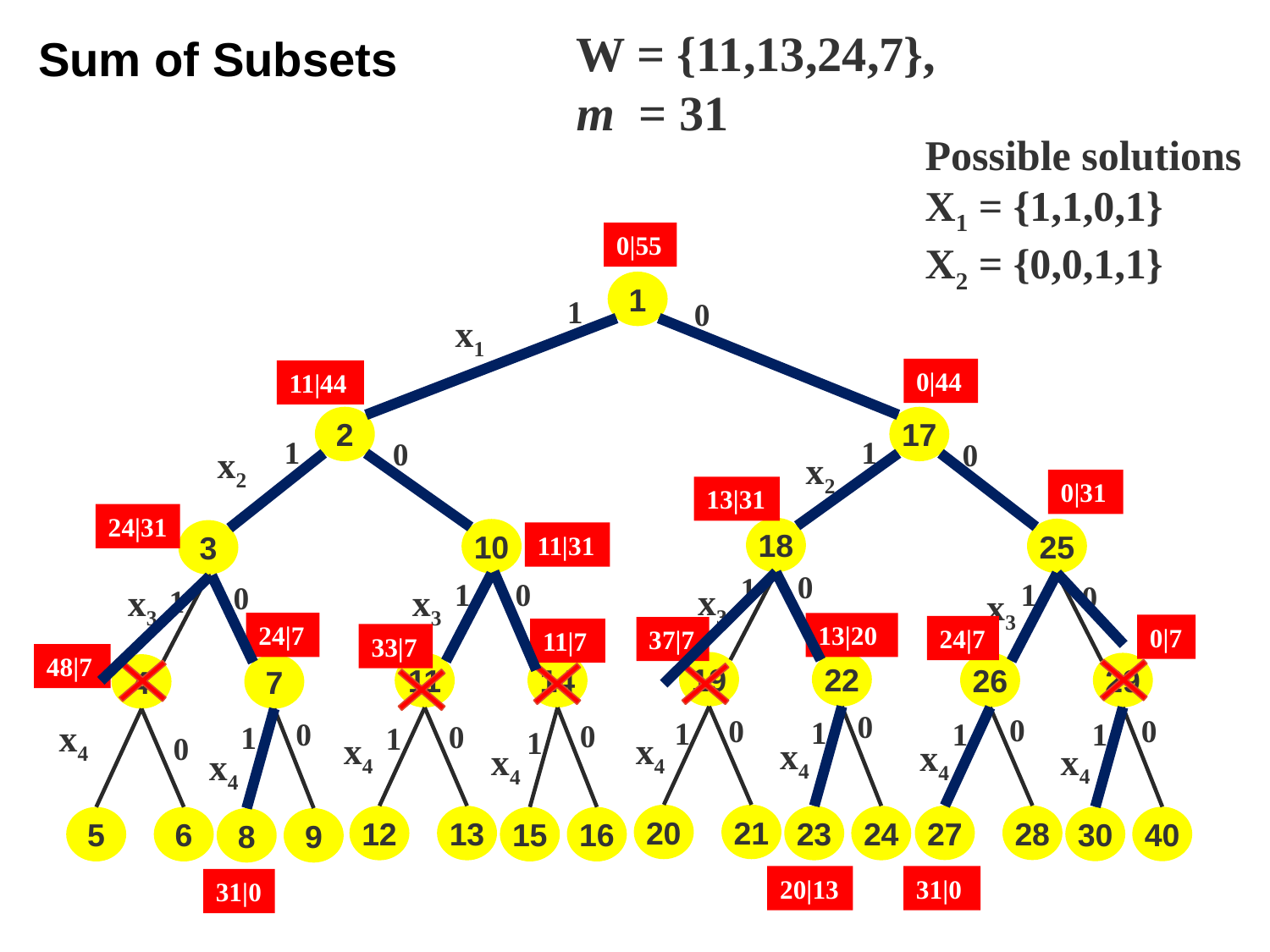

# Sum of Subsets
W = {11,13,24,7}, m  = 31
Possible solutions
X1 = {1,1,0,1}
X2 = {0,0,1,1}
0|55
1
1
0
x1
0|44
11|44
2
17
1
1
0
0
x2
x2
0|31
13|31
24|31
18
25
10
3
11|31
0
1
1
1
0
0
0
x3
x3
x3
1
x3
24|7
13|20
0|7
24|7
37|7
11|7
33|7
48|7

19
22
26
29
11
14

4
7
0
0
0
0
1
1
0
1
1
x4
0
0
1
1
1
x4
x4
0
x4
x4
x4
x4
x4
20
21
27
28
12
13
23
24
30
40
5
6
15
16
8
9
31|0
20|13
31|0